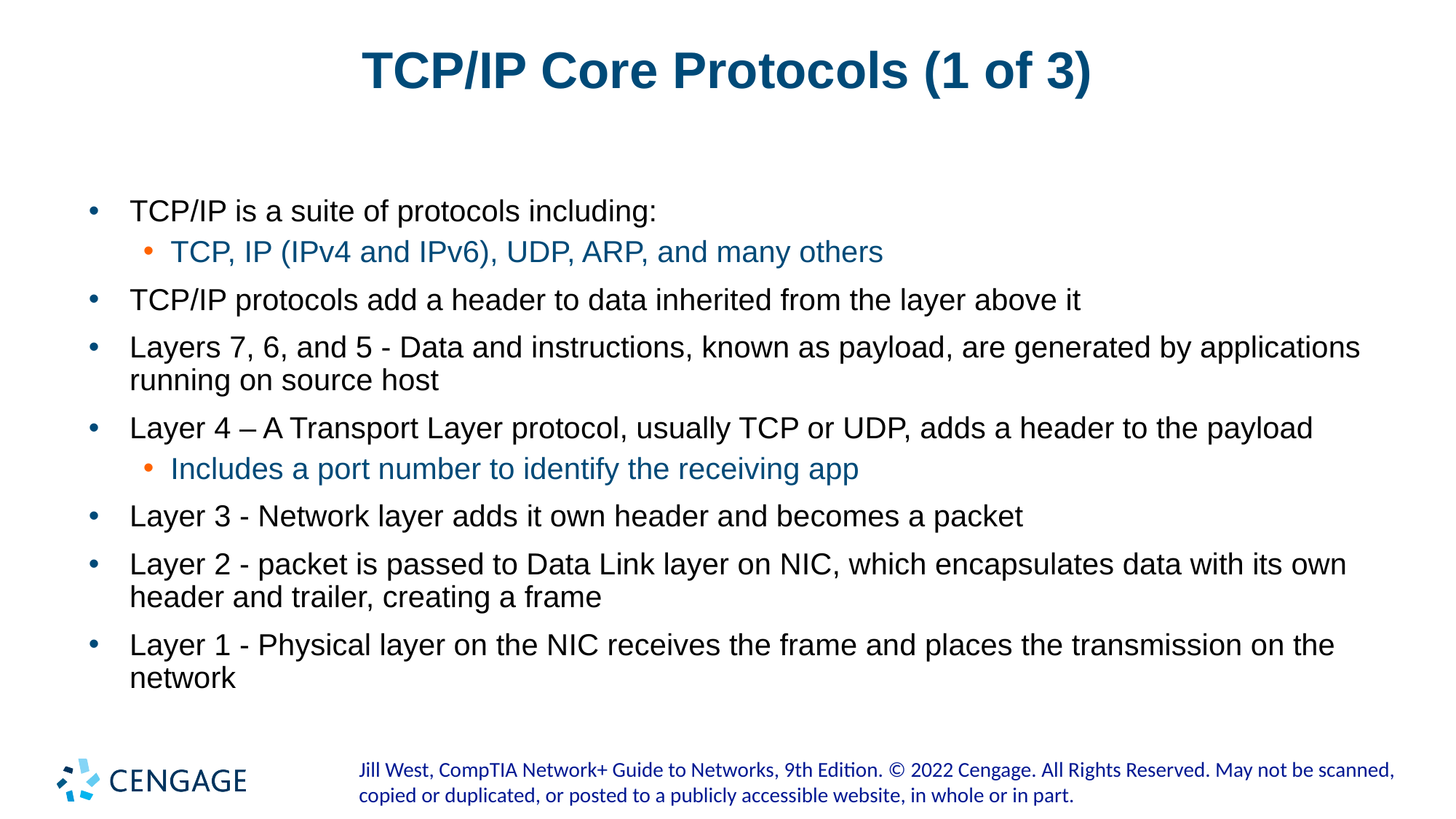

# TCP/IP Core Protocols (1 of 3)
TCP/IP is a suite of protocols including:
TCP, IP (IPv4 and IPv6), UDP, ARP, and many others
TCP/IP protocols add a header to data inherited from the layer above it
Layers 7, 6, and 5 - Data and instructions, known as payload, are generated by applications running on source host
Layer 4 – A Transport Layer protocol, usually TCP or UDP, adds a header to the payload
Includes a port number to identify the receiving app
Layer 3 - Network layer adds it own header and becomes a packet
Layer 2 - packet is passed to Data Link layer on NIC, which encapsulates data with its own header and trailer, creating a frame
Layer 1 - Physical layer on the NIC receives the frame and places the transmission on the network